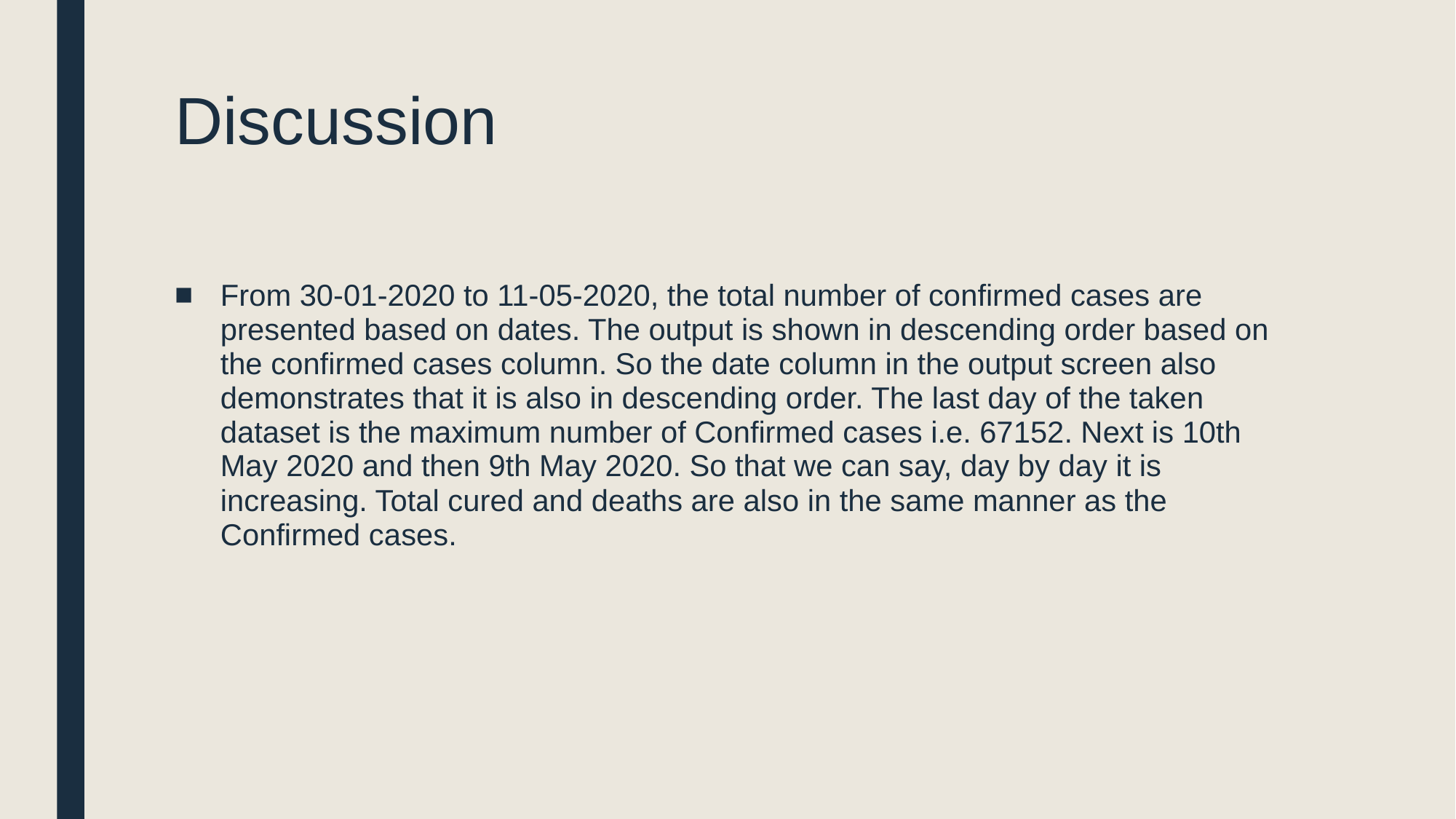

# Discussion
From 30-01-2020 to 11-05-2020, the total number of confirmed cases are presented based on dates. The output is shown in descending order based on the confirmed cases column. So the date column in the output screen also demonstrates that it is also in descending order. The last day of the taken dataset is the maximum number of Confirmed cases i.e. 67152. Next is 10th May 2020 and then 9th May 2020. So that we can say, day by day it is increasing. Total cured and deaths are also in the same manner as the Confirmed cases.